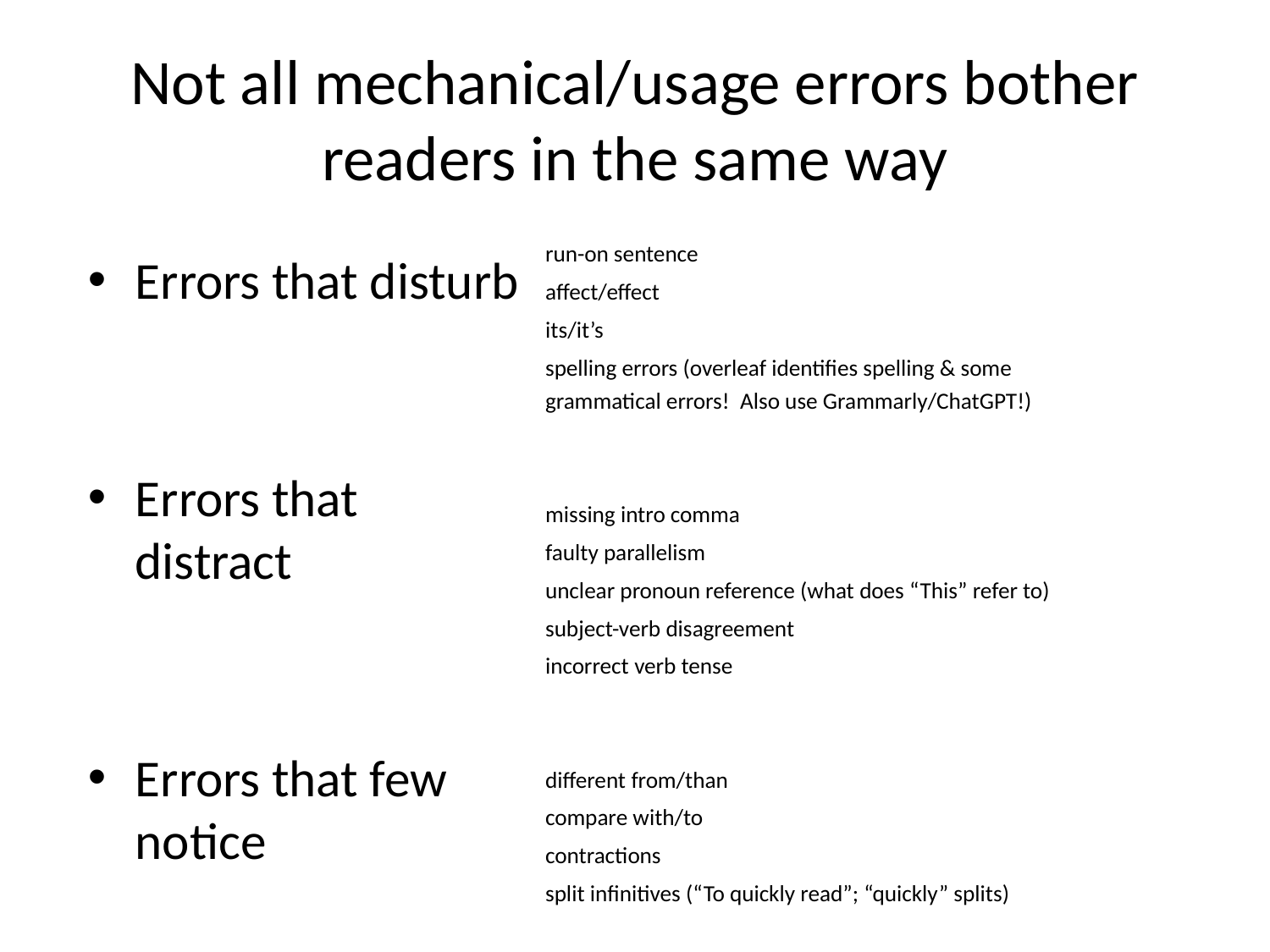

# Not all mechanical/usage errors bother readers in the same way
run-on sentence
affect/effect
its/it’s
spelling errors (overleaf identifies spelling & some 			grammatical errors!  Also use Grammarly/ChatGPT!)

missing intro comma
faulty parallelism
unclear pronoun reference (what does “This” refer to)
subject-verb disagreement
incorrect verb tense

different from/than
compare with/to
contractions
split infinitives (“To quickly read”; “quickly” splits)

Errors that disturb

Errors that distract

Errors that few notice